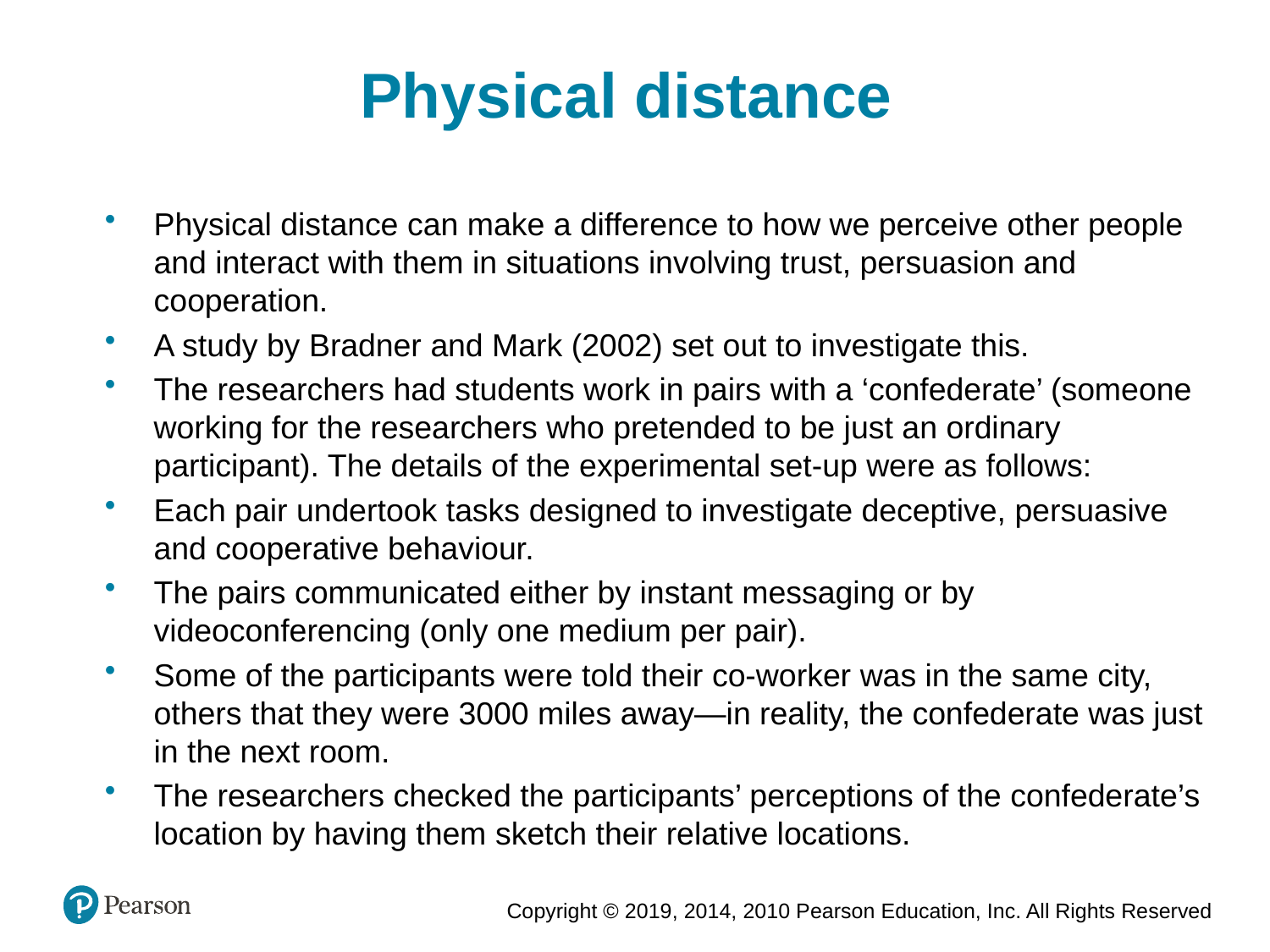

Physical distance
Physical distance can make a difference to how we perceive other people and interact with them in situations involving trust, persuasion and cooperation.
A study by Bradner and Mark (2002) set out to investigate this.
The researchers had students work in pairs with a ‘confederate’ (someone working for the researchers who pretended to be just an ordinary participant). The details of the experimental set-up were as follows:
Each pair undertook tasks designed to investigate deceptive, persuasive and cooperative behaviour.
The pairs communicated either by instant messaging or by videoconferencing (only one medium per pair).
Some of the participants were told their co-worker was in the same city, others that they were 3000 miles away—in reality, the confederate was just in the next room.
The researchers checked the participants’ perceptions of the confederate’s location by having them sketch their relative locations.